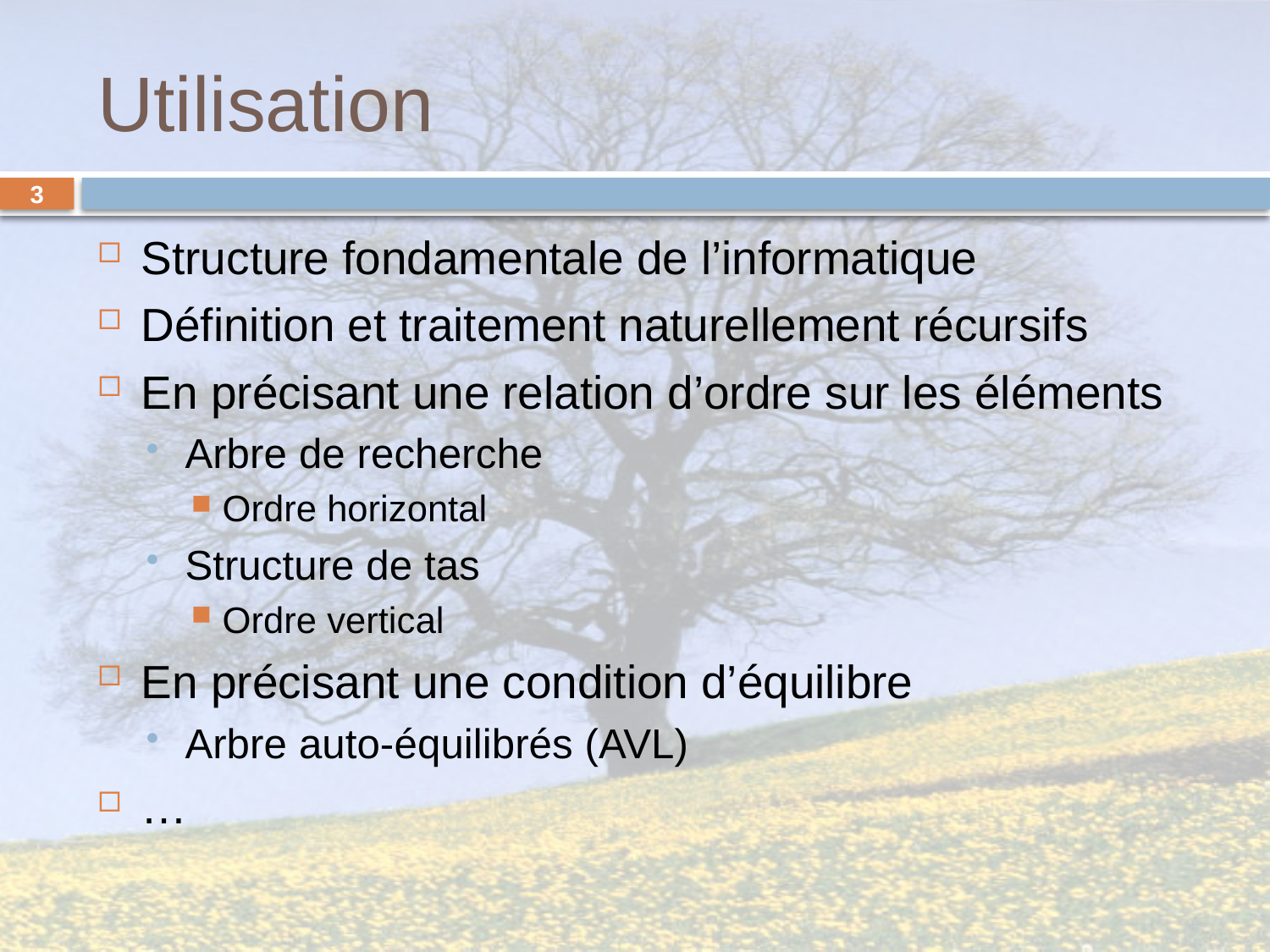

# Utilisation
3
Structure fondamentale de l’informatique
Définition et traitement naturellement récursifs
En précisant une relation d’ordre sur les éléments
Arbre de recherche
Ordre horizontal
Structure de tas
Ordre vertical
En précisant une condition d’équilibre
Arbre auto-équilibrés (AVL)
…